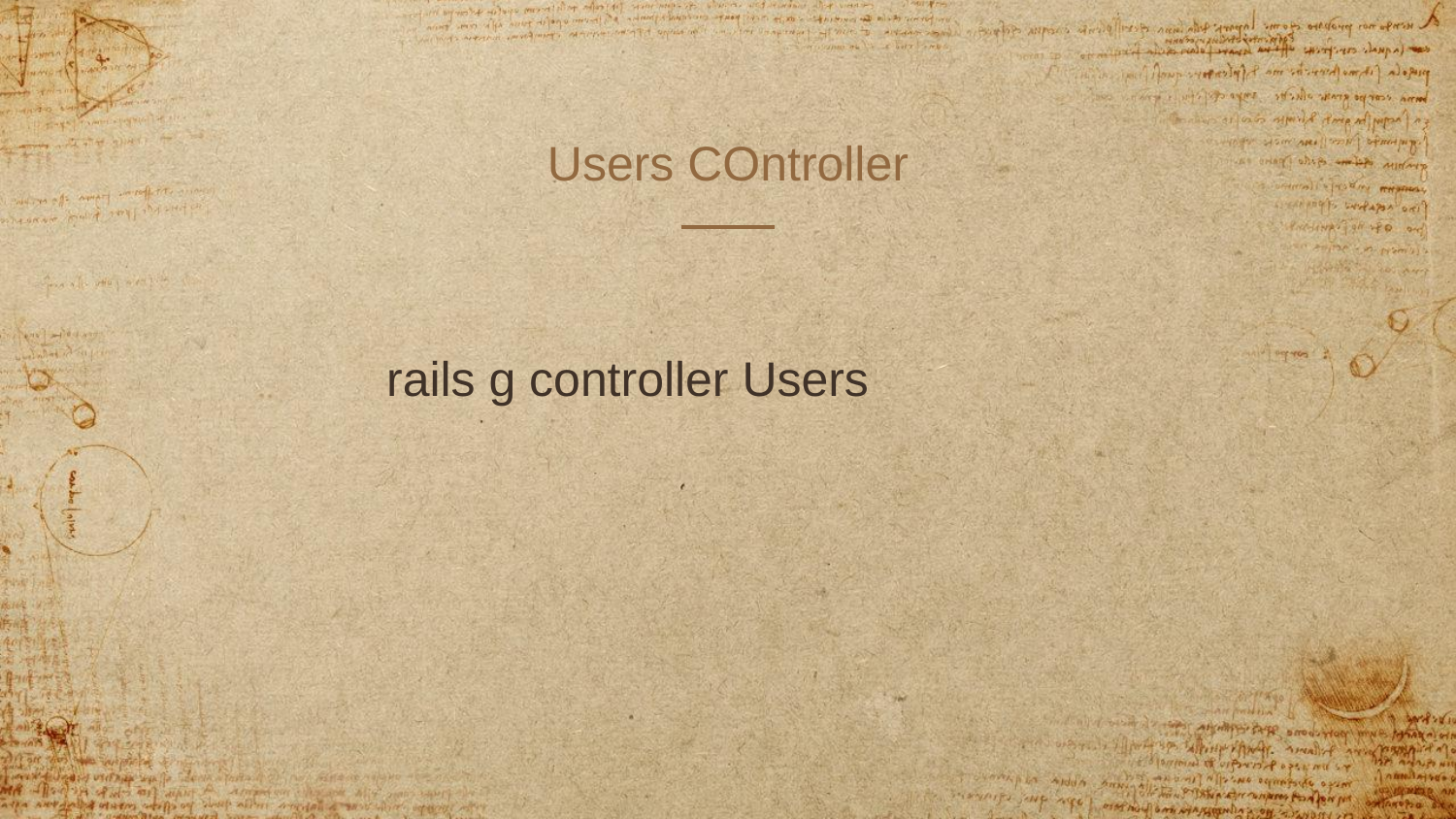

# Users COntroller
rails g controller Users